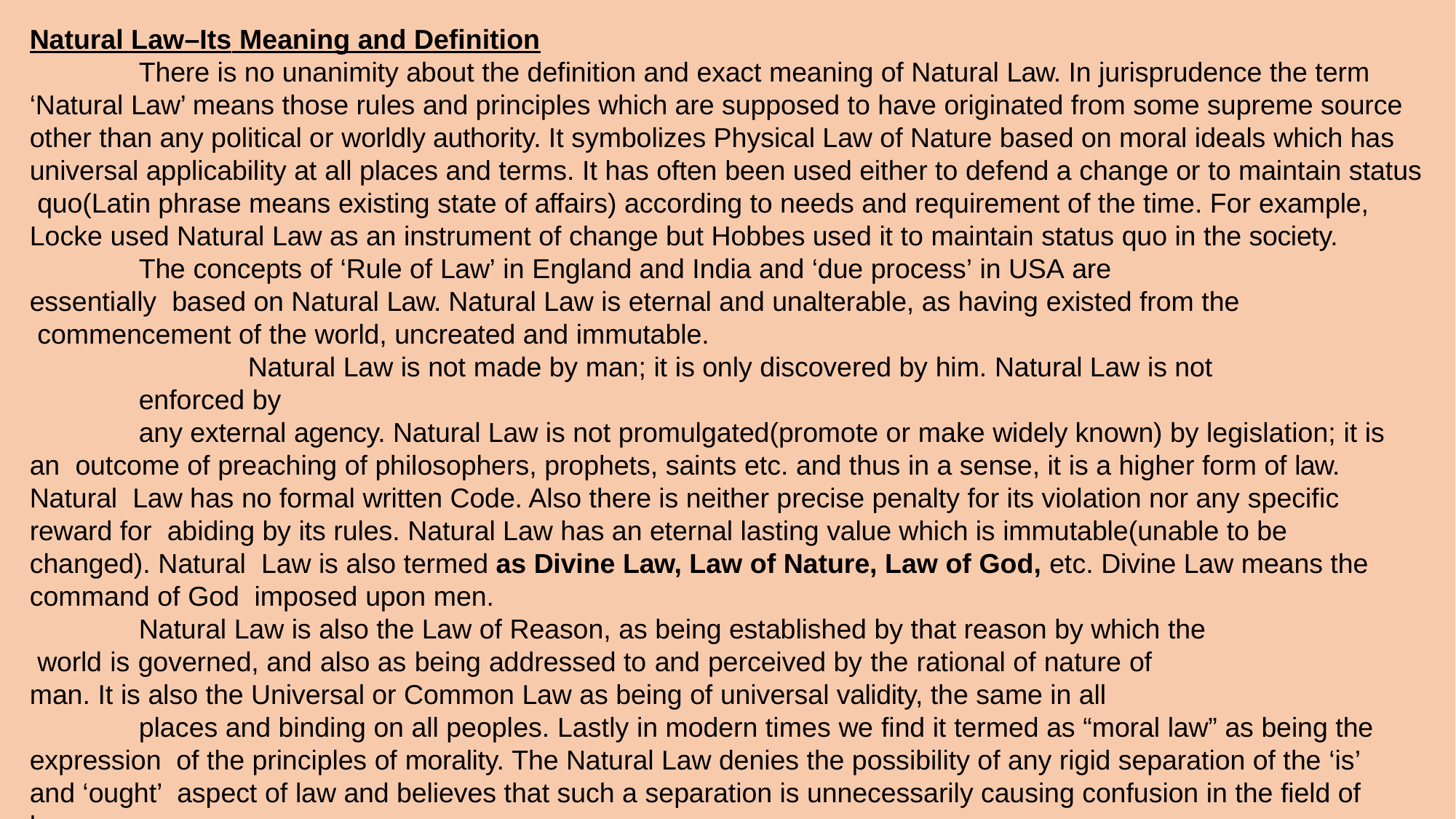

Natural Law–Its Meaning and Definition
There is no unanimity about the definition and exact meaning of Natural Law. In jurisprudence the term  ‘Natural Law’ means those rules and principles which are supposed to have originated from some supreme source  other than any political or worldly authority. It symbolizes Physical Law of Nature based on moral ideals which has  universal applicability at all places and terms. It has often been used either to defend a change or to maintain status  quo(Latin phrase means existing state of affairs) according to needs and requirement of the time. For example,  Locke used Natural Law as an instrument of change but Hobbes used it to maintain status quo in the society.
The concepts of ‘Rule of Law’ in England and India and ‘due process’ in USA are essentially  based on Natural Law. Natural Law is eternal and unalterable, as having existed from the  commencement of the world, uncreated and immutable.
Natural Law is not made by man; it is only discovered by him. Natural Law is not enforced by
any external agency. Natural Law is not promulgated(promote or make widely known) by legislation; it is an  outcome of preaching of philosophers, prophets, saints etc. and thus in a sense, it is a higher form of law. Natural  Law has no formal written Code. Also there is neither precise penalty for its violation nor any specific reward for  abiding by its rules. Natural Law has an eternal lasting value which is immutable(unable to be changed). Natural  Law is also termed as Divine Law, Law of Nature, Law of God, etc. Divine Law means the command of God  imposed upon men.
Natural Law is also the Law of Reason, as being established by that reason by which the  world is governed, and also as being addressed to and perceived by the rational of nature of  man. It is also the Universal or Common Law as being of universal validity, the same in all
places and binding on all peoples. Lastly in modern times we find it termed as “moral law” as being the expression  of the principles of morality. The Natural Law denies the possibility of any rigid separation of the ‘is’ and ‘ought’  aspect of law and believes that such a separation is unnecessarily causing confusion in the field of law.